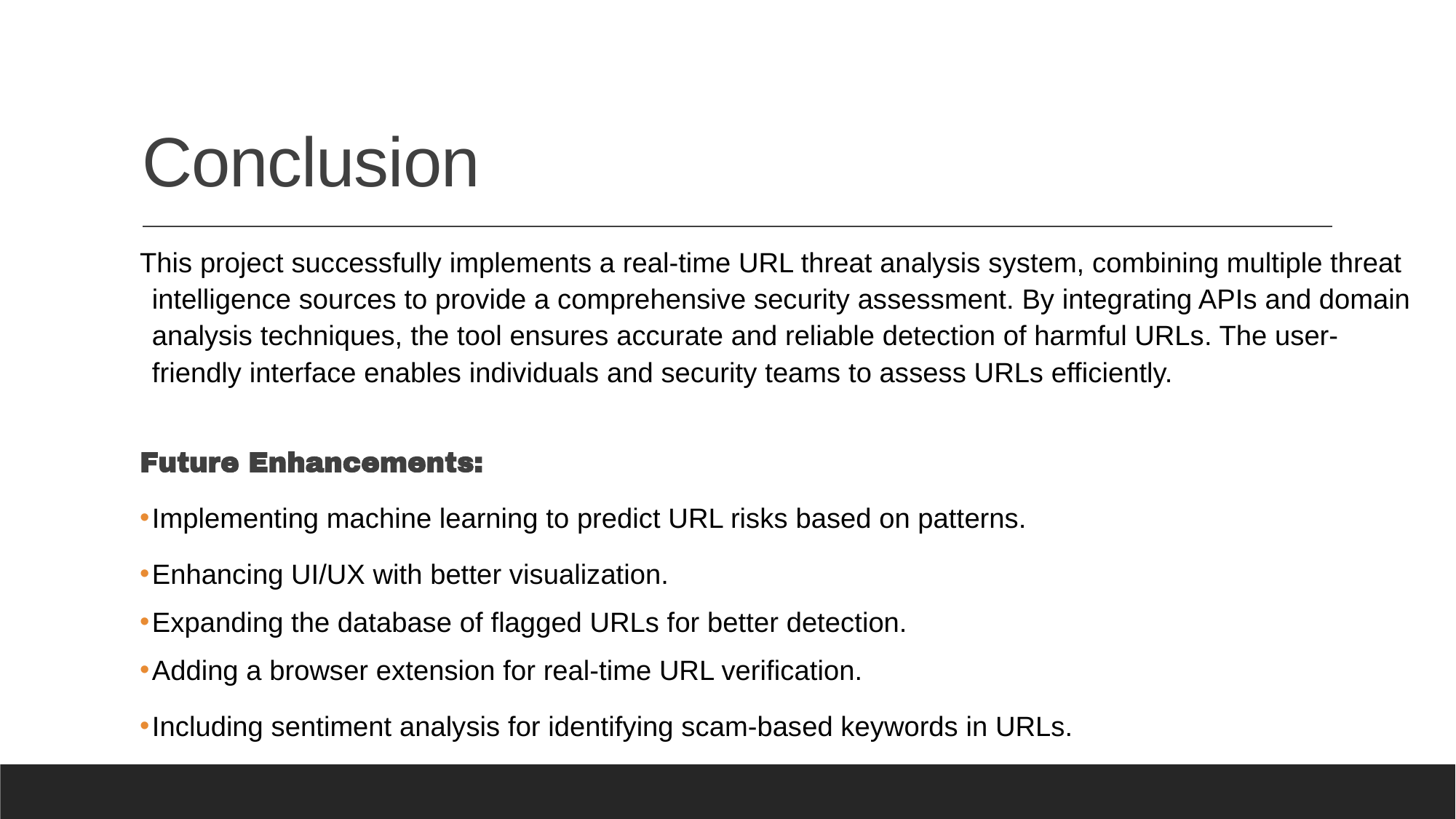

# Conclusion
This project successfully implements a real-time URL threat analysis system, combining multiple threat intelligence sources to provide a comprehensive security assessment. By integrating APIs and domain analysis techniques, the tool ensures accurate and reliable detection of harmful URLs. The user-friendly interface enables individuals and security teams to assess URLs efficiently.
Future Enhancements:
Implementing machine learning to predict URL risks based on patterns.
Enhancing UI/UX with better visualization.
Expanding the database of flagged URLs for better detection.
Adding a browser extension for real-time URL verification.
Including sentiment analysis for identifying scam-based keywords in URLs.